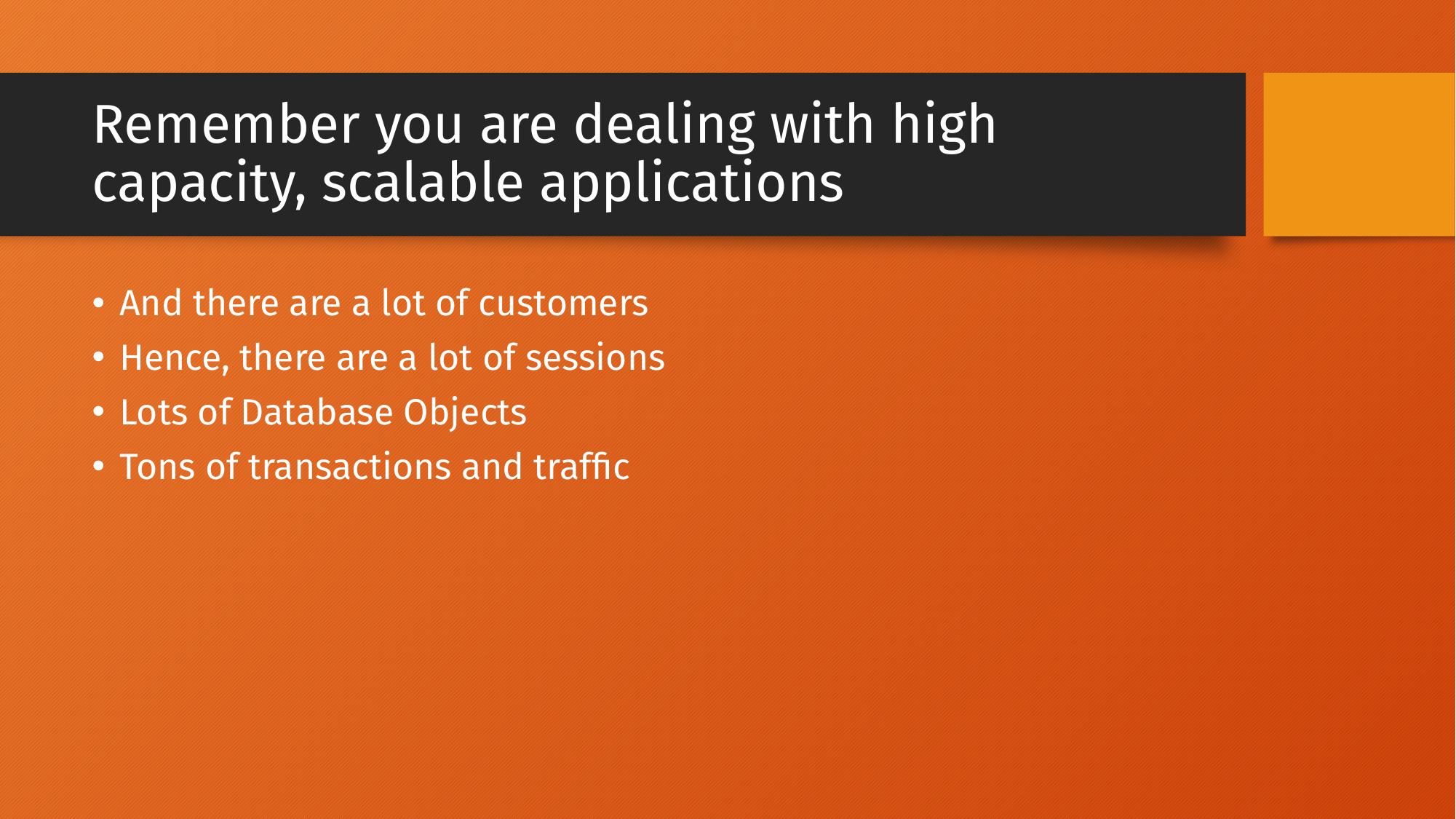

# Remember you are dealing with high capacity, scalable applications
And there are a lot of customers
Hence, there are a lot of sessions
Lots of Database Objects
Tons of transactions and traffic